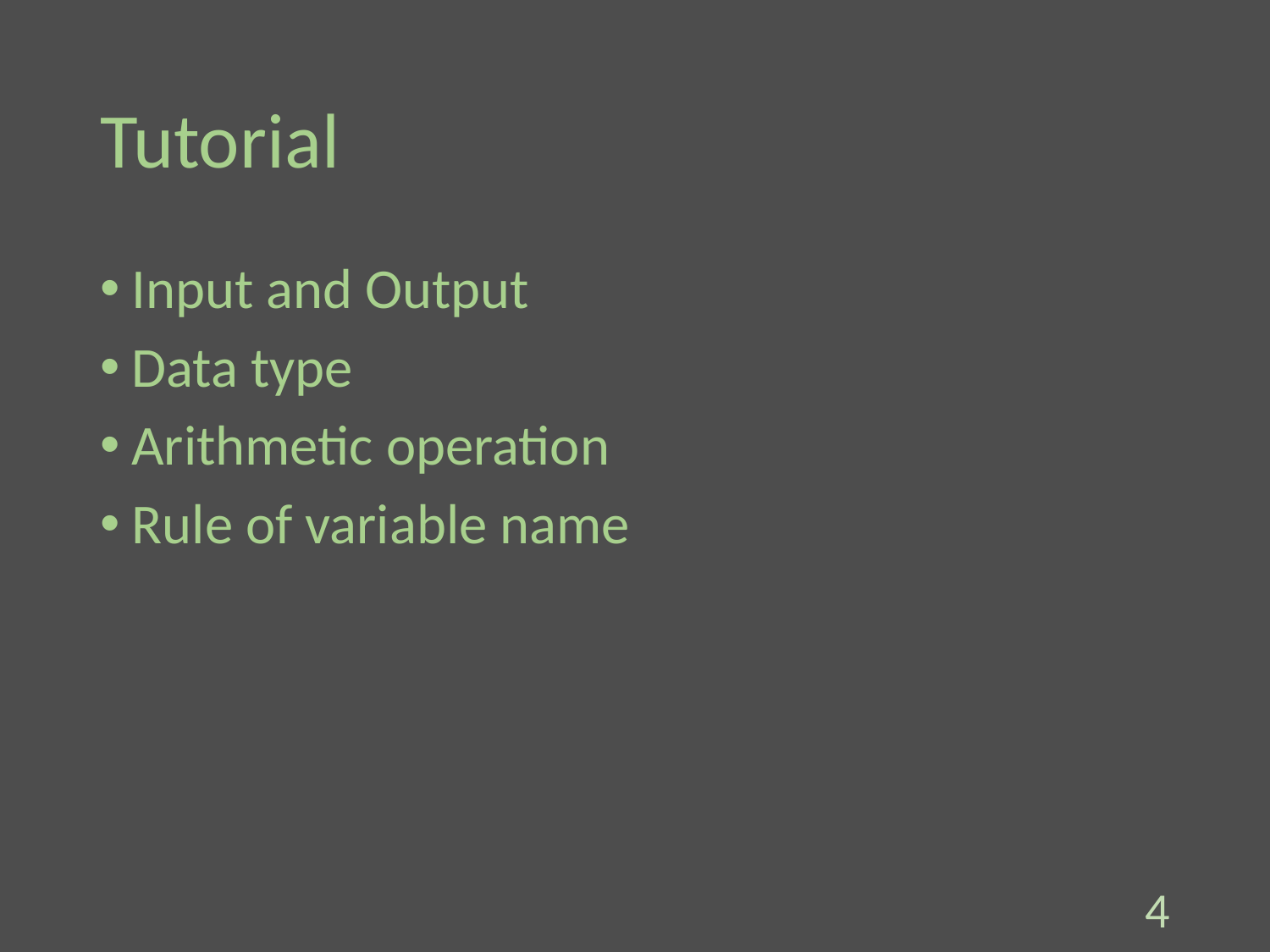

# Tutorial
Input and Output
Data type
Arithmetic operation
Rule of variable name
4